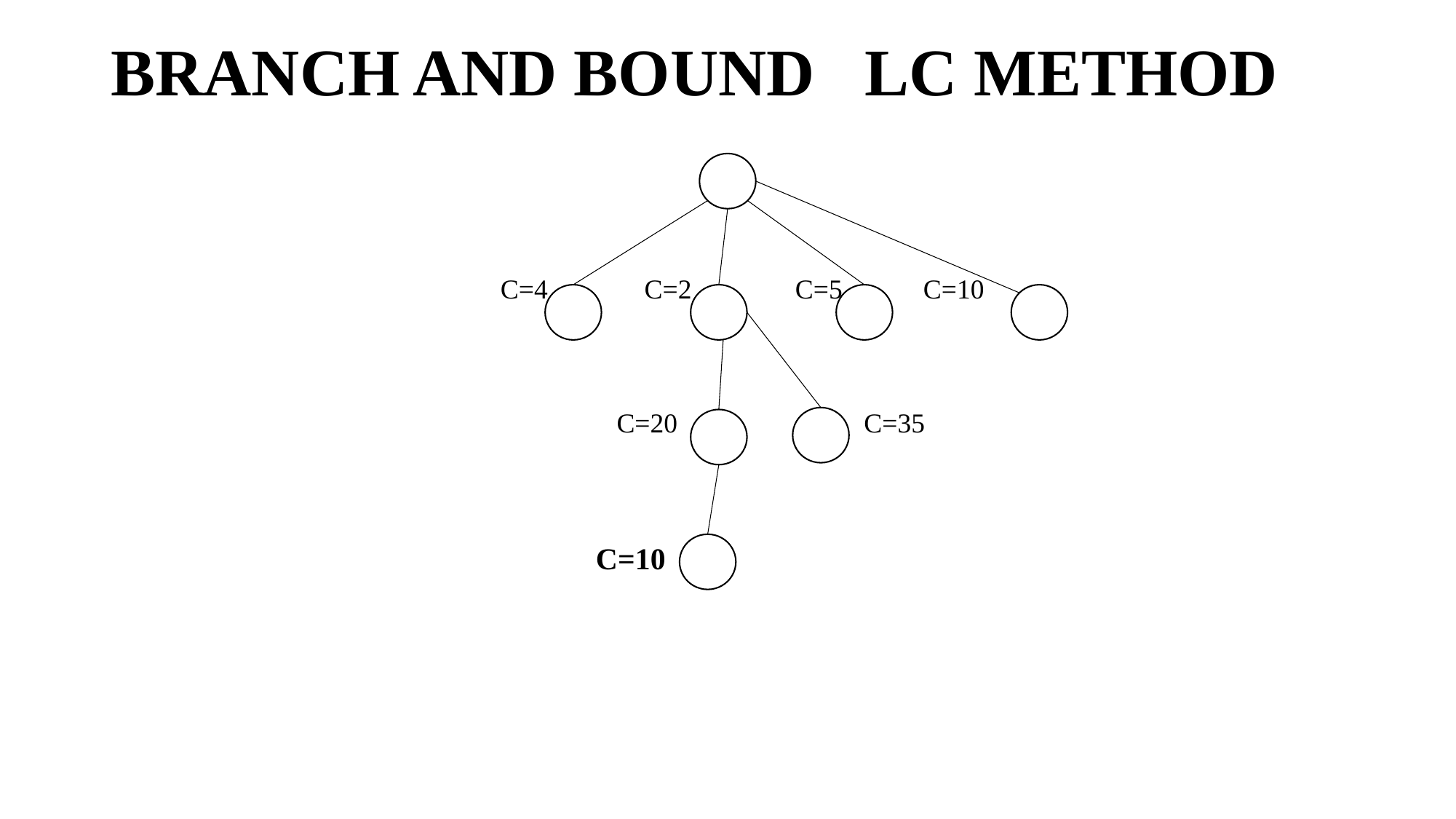

# BRANCH AND BOUND   LC METHOD

			         C=4              C=2               C=5	       C=10

				          C=20                           C=35

				       C=10